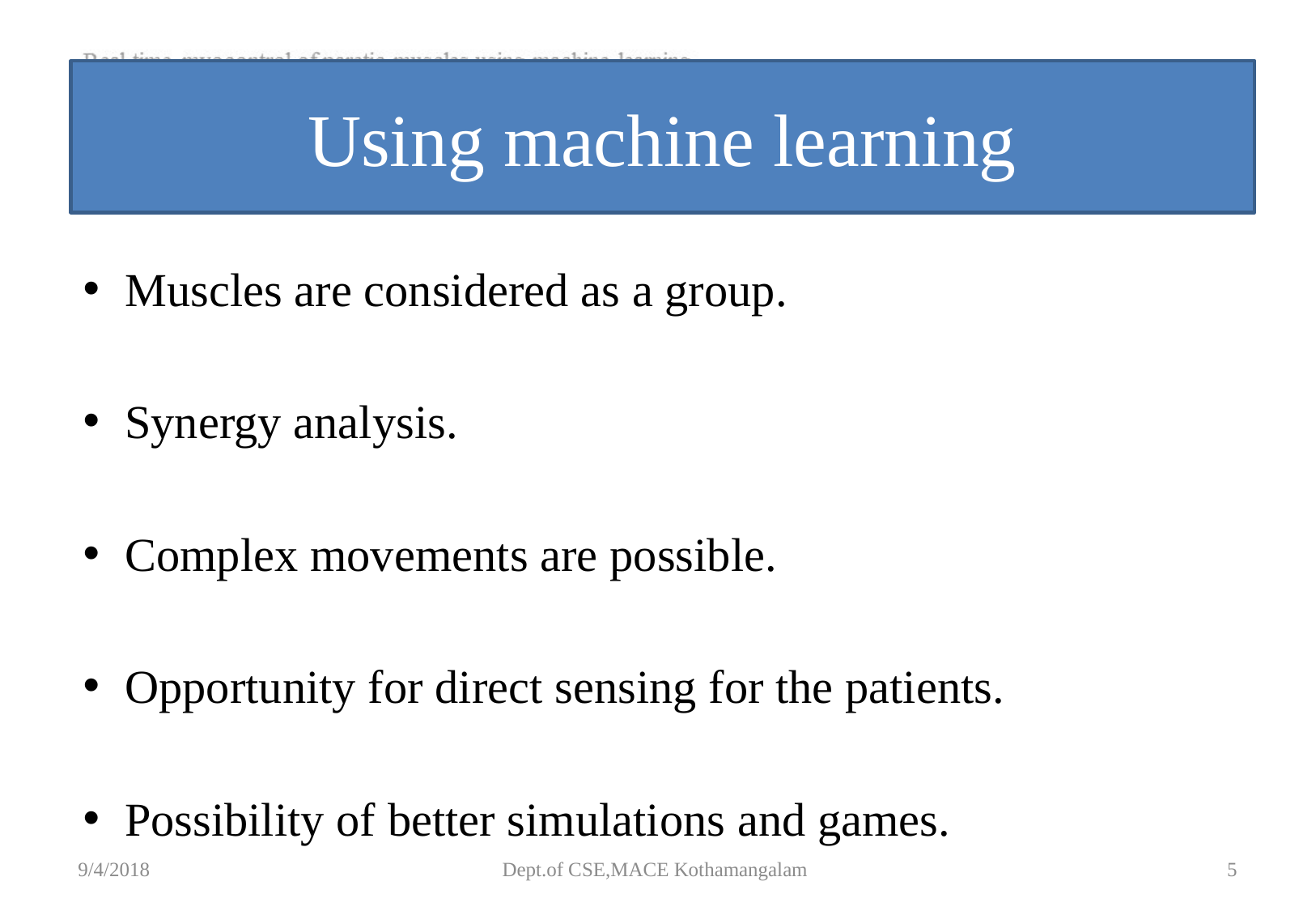

# Using machine learning
Muscles are considered as a group.

Synergy analysis.

Complex movements are possible.

Opportunity for direct sensing for the patients.

Possibility of better simulations and games.
9/4/2018
Dept.of CSE,MACE Kothamangalam
5